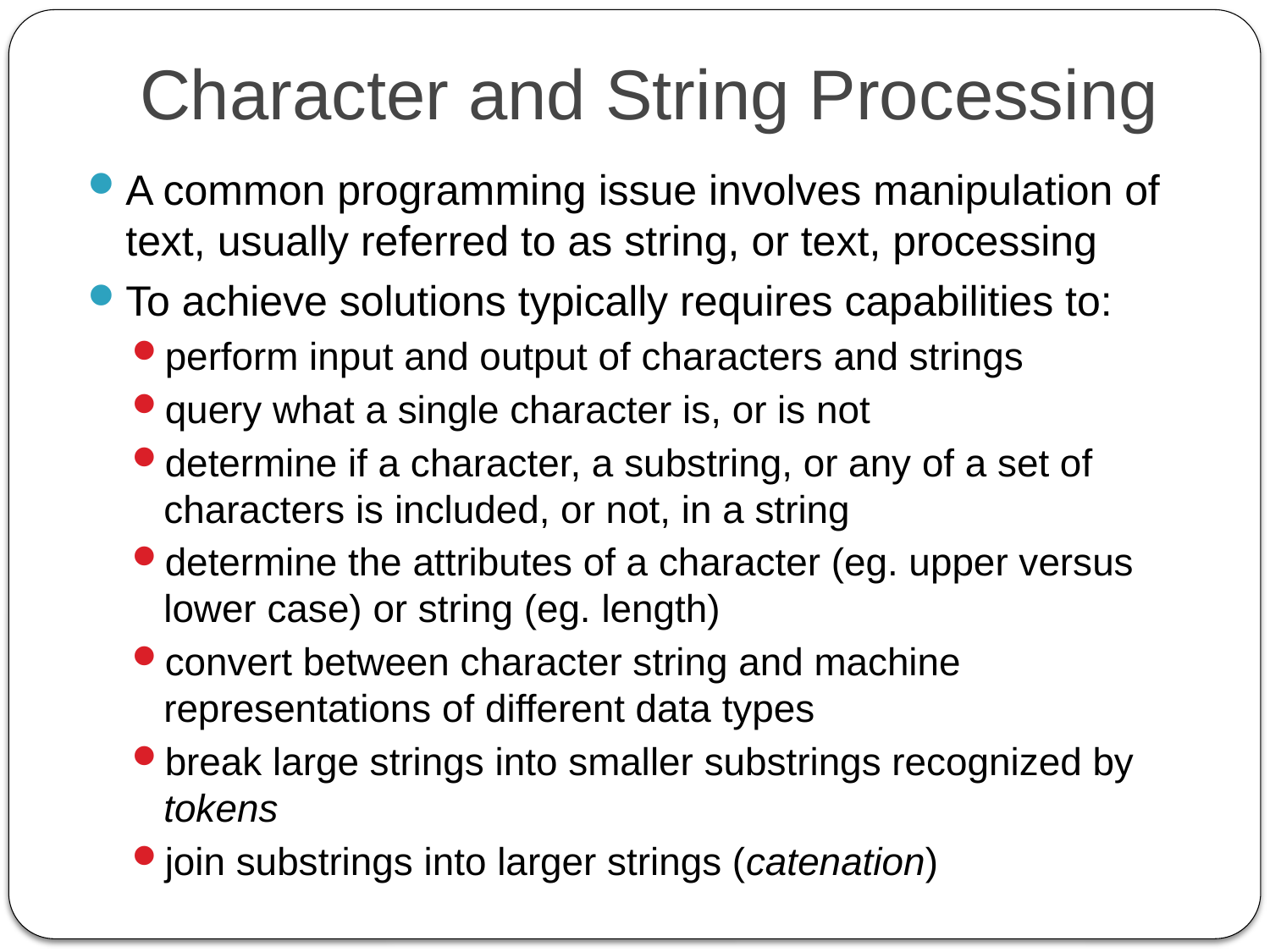

# Character and String Processing
A common programming issue involves manipulation of text, usually referred to as string, or text, processing
To achieve solutions typically requires capabilities to:
perform input and output of characters and strings
query what a single character is, or is not
determine if a character, a substring, or any of a set of characters is included, or not, in a string
determine the attributes of a character (eg. upper versus lower case) or string (eg. length)
convert between character string and machine representations of different data types
break large strings into smaller substrings recognized by tokens
join substrings into larger strings (catenation)